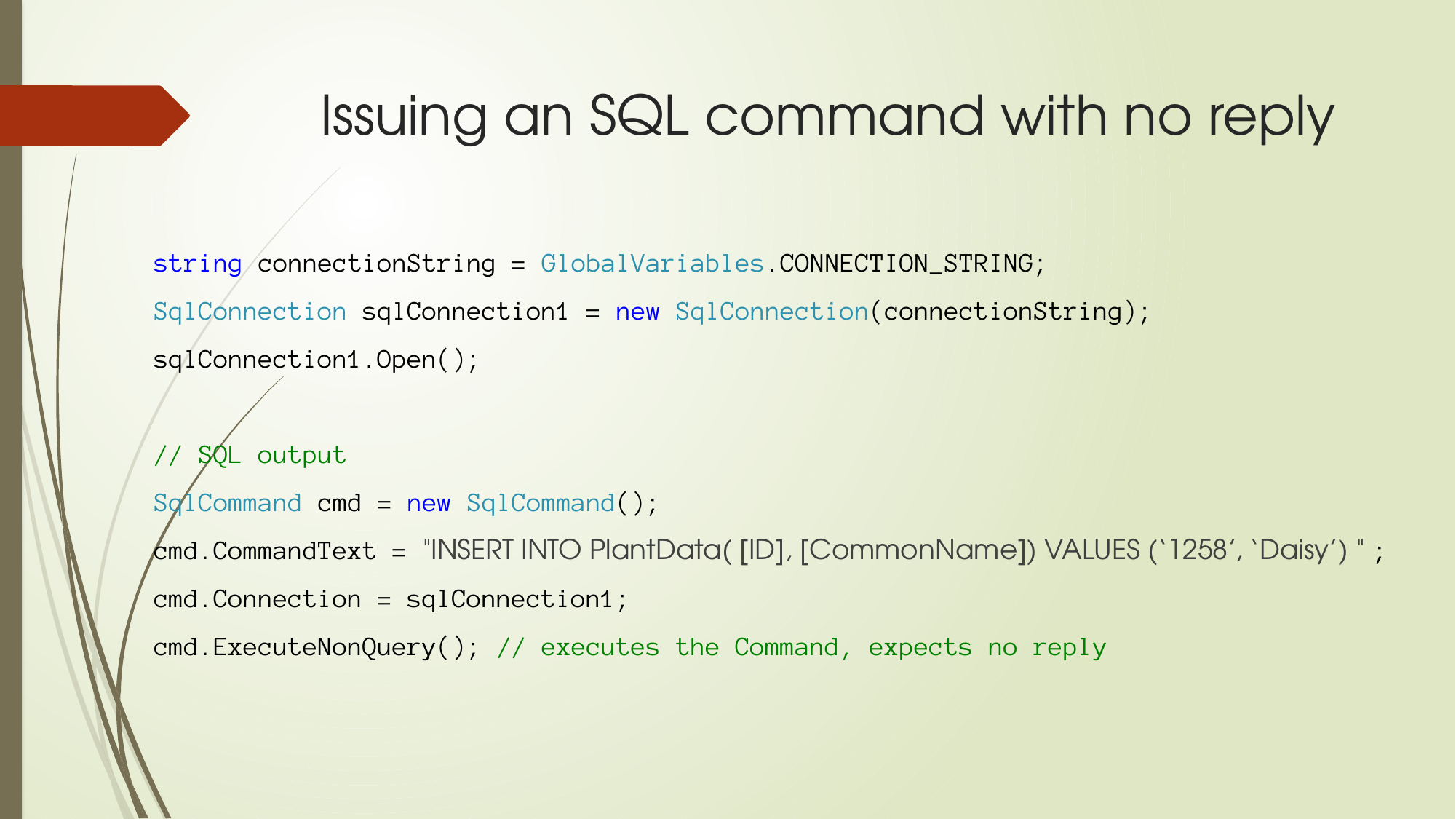

# Issuing an SQL command with no reply
string connectionString = GlobalVariables.CONNECTION_STRING;
SqlConnection sqlConnection1 = new SqlConnection(connectionString);
sqlConnection1.Open();

// SQL output
SqlCommand cmd = new SqlCommand();
cmd.CommandText = "INSERT INTO PlantData( [ID], [CommonName]) VALUES (‘1258’, ‘Daisy’) " ;
cmd.Connection = sqlConnection1;
cmd.ExecuteNonQuery(); // executes the Command, expects no reply